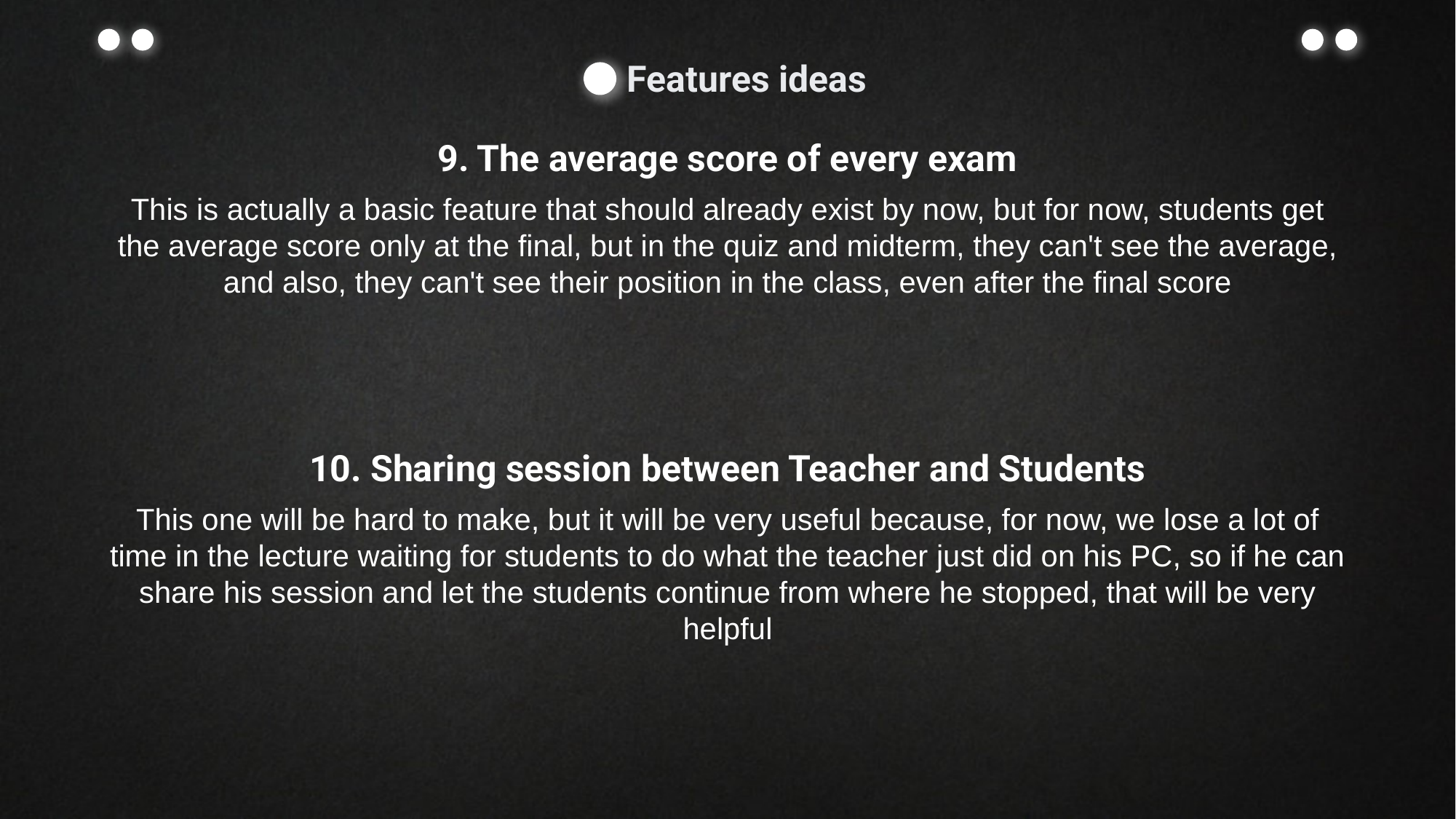

Features ideas

9. The average score of every exam
This is actually a basic feature that should already exist by now, but for now, students get the average score only at the final, but in the quiz and midterm, they can't see the average, and also, they can't see their position in the class, even after the final score
10. Sharing session between Teacher and Students
This one will be hard to make, but it will be very useful because, for now, we lose a lot of time in the lecture waiting for students to do what the teacher just did on his PC, so if he can share his session and let the students continue from where he stopped, that will be very helpful